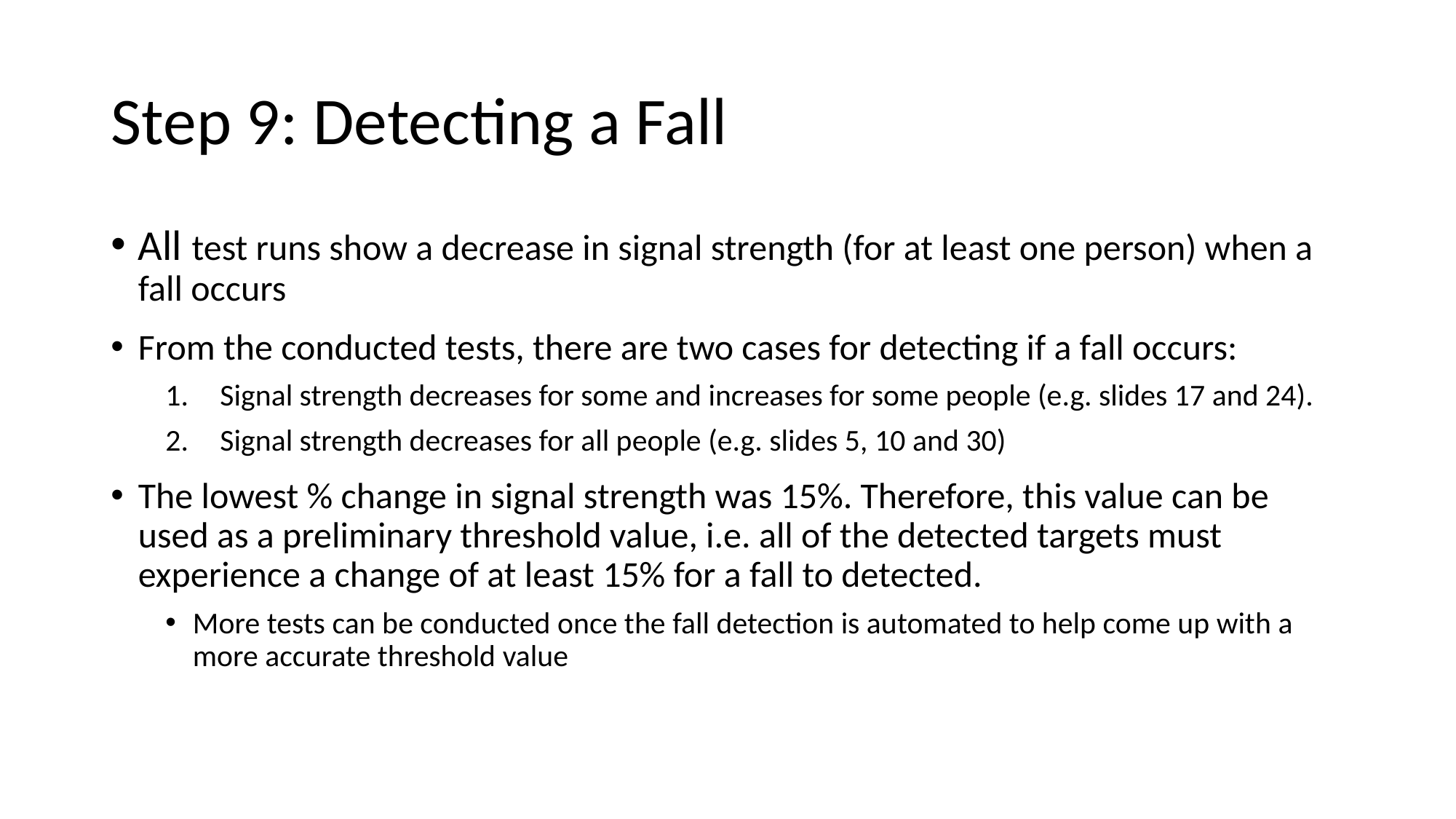

# Step 9: Detecting a Fall
All test runs show a decrease in signal strength (for at least one person) when a fall occurs
From the conducted tests, there are two cases for detecting if a fall occurs:
Signal strength decreases for some and increases for some people (e.g. slides 17 and 24).
Signal strength decreases for all people (e.g. slides 5, 10 and 30)
The lowest % change in signal strength was 15%. Therefore, this value can be used as a preliminary threshold value, i.e. all of the detected targets must experience a change of at least 15% for a fall to detected.
More tests can be conducted once the fall detection is automated to help come up with a more accurate threshold value